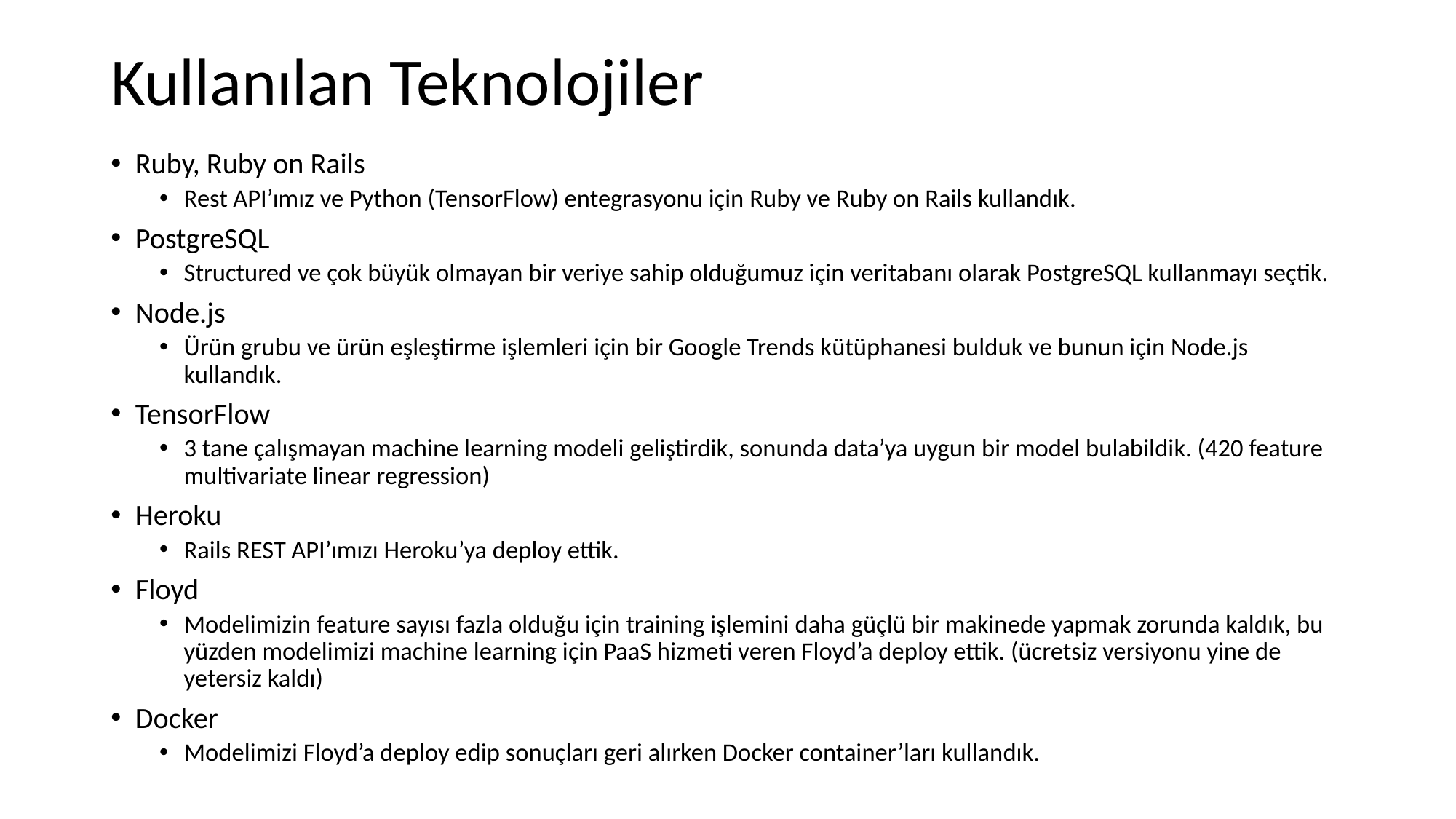

# Kullanılan Teknolojiler
Ruby, Ruby on Rails
Rest API’ımız ve Python (TensorFlow) entegrasyonu için Ruby ve Ruby on Rails kullandık.
PostgreSQL
Structured ve çok büyük olmayan bir veriye sahip olduğumuz için veritabanı olarak PostgreSQL kullanmayı seçtik.
Node.js
Ürün grubu ve ürün eşleştirme işlemleri için bir Google Trends kütüphanesi bulduk ve bunun için Node.js kullandık.
TensorFlow
3 tane çalışmayan machine learning modeli geliştirdik, sonunda data’ya uygun bir model bulabildik. (420 feature multivariate linear regression)
Heroku
Rails REST API’ımızı Heroku’ya deploy ettik.
Floyd
Modelimizin feature sayısı fazla olduğu için training işlemini daha güçlü bir makinede yapmak zorunda kaldık, bu yüzden modelimizi machine learning için PaaS hizmeti veren Floyd’a deploy ettik. (ücretsiz versiyonu yine de yetersiz kaldı)
Docker
Modelimizi Floyd’a deploy edip sonuçları geri alırken Docker container’ları kullandık.